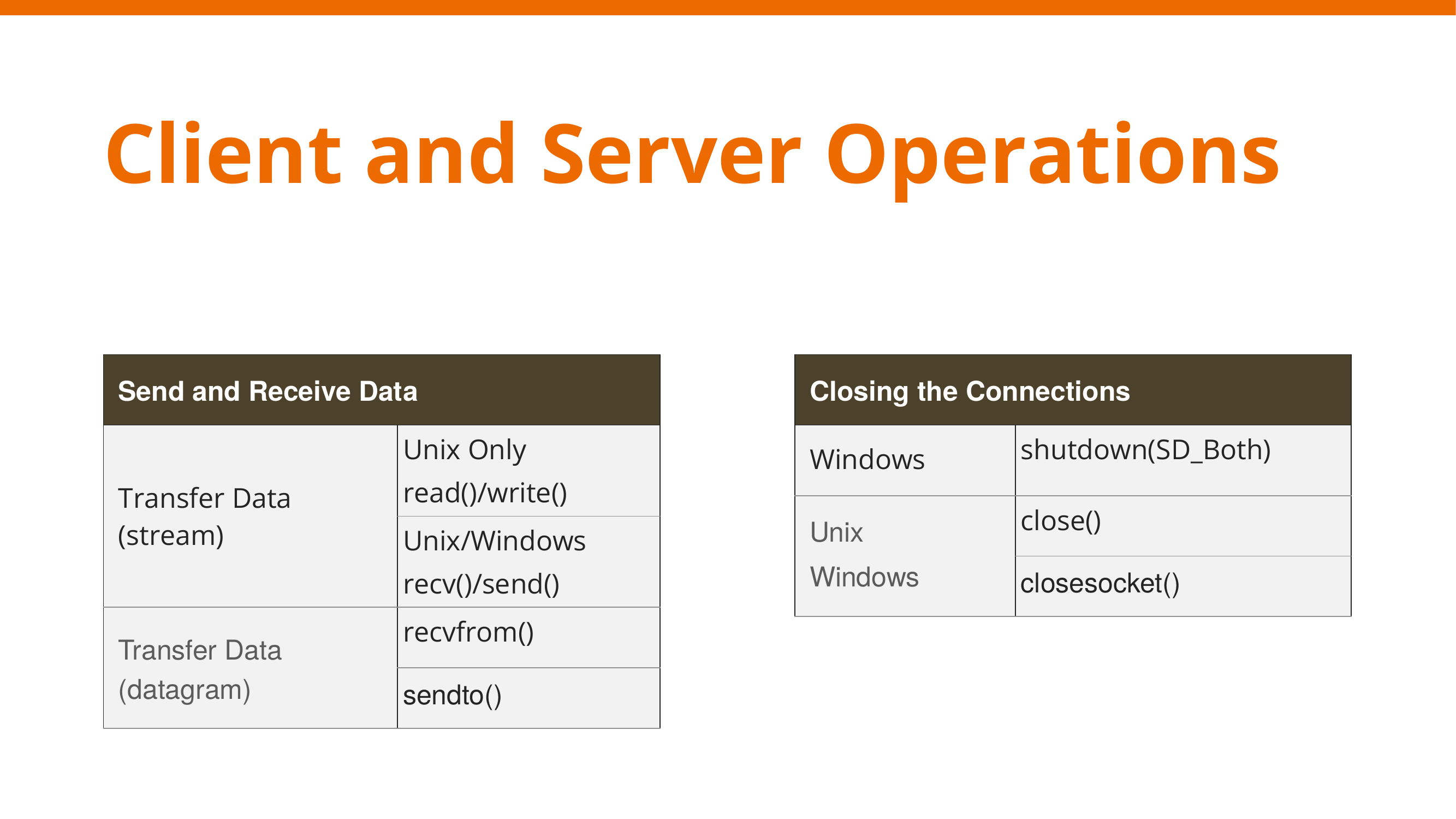

Client and Server Operations
| Send and Receive Data |  |
| --- | --- |
| Transfer Data (stream) | Unix Only read()/write() |
|  | Unix/Windows recv()/send() |
| Transfer Data (datagram) | recvfrom() |
|  | sendto() |
| Closing the Connections |  |
| --- | --- |
| Windows | shutdown(SD\_Both) |
| Unix Windows | close() |
|  | closesocket() |